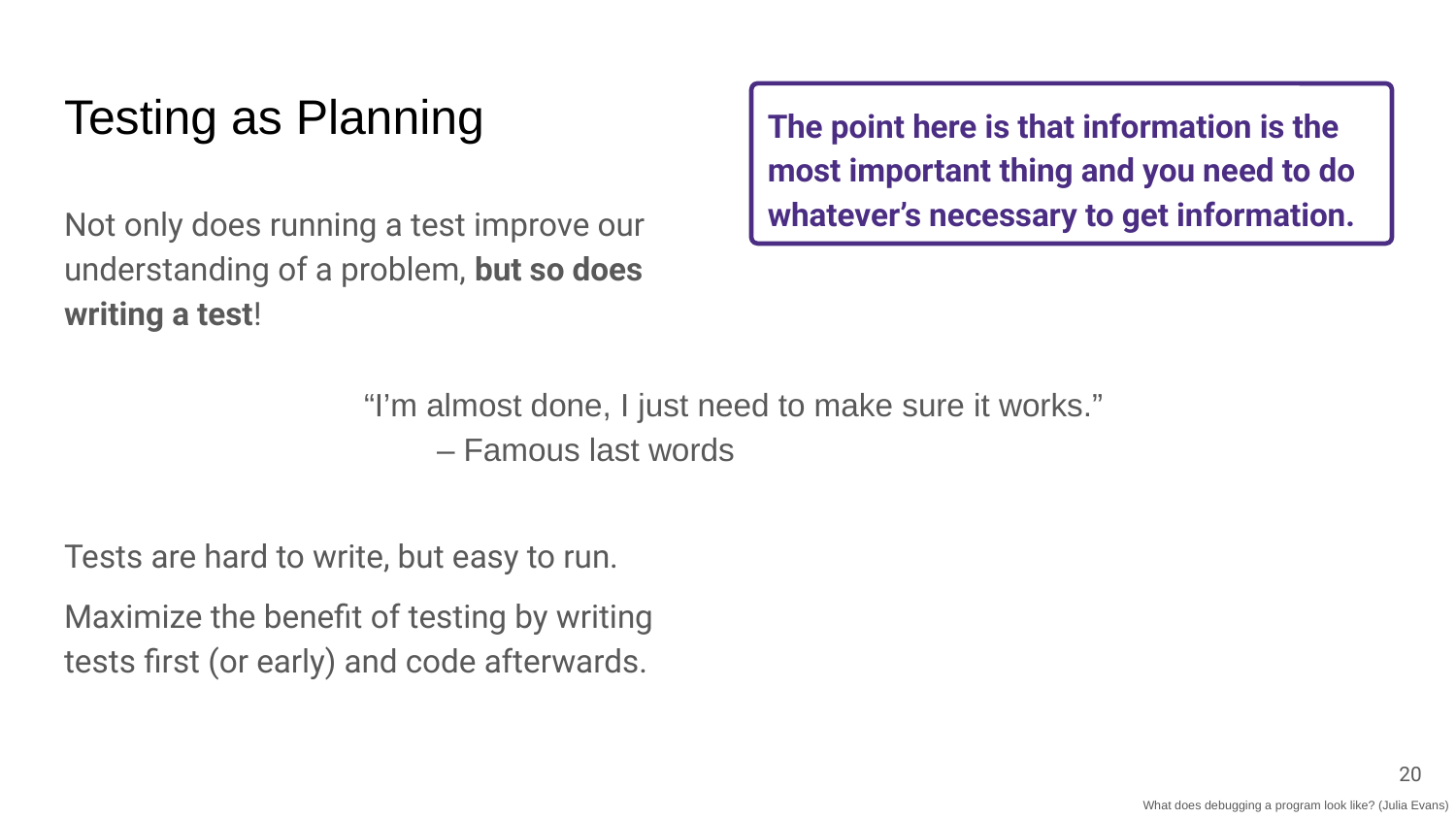

# Testing as Planning
The point here is that information is the most important thing and you need to do whatever’s necessary to get information.
Not only does running a test improve our understanding of a problem, but so does writing a test!

Tests are hard to write, but easy to run.
Maximize the benefit of testing by writing tests first (or early) and code afterwards.
“I’m almost done, I just need to make sure it works.”
– Famous last words
20
What does debugging a program look like? (Julia Evans)